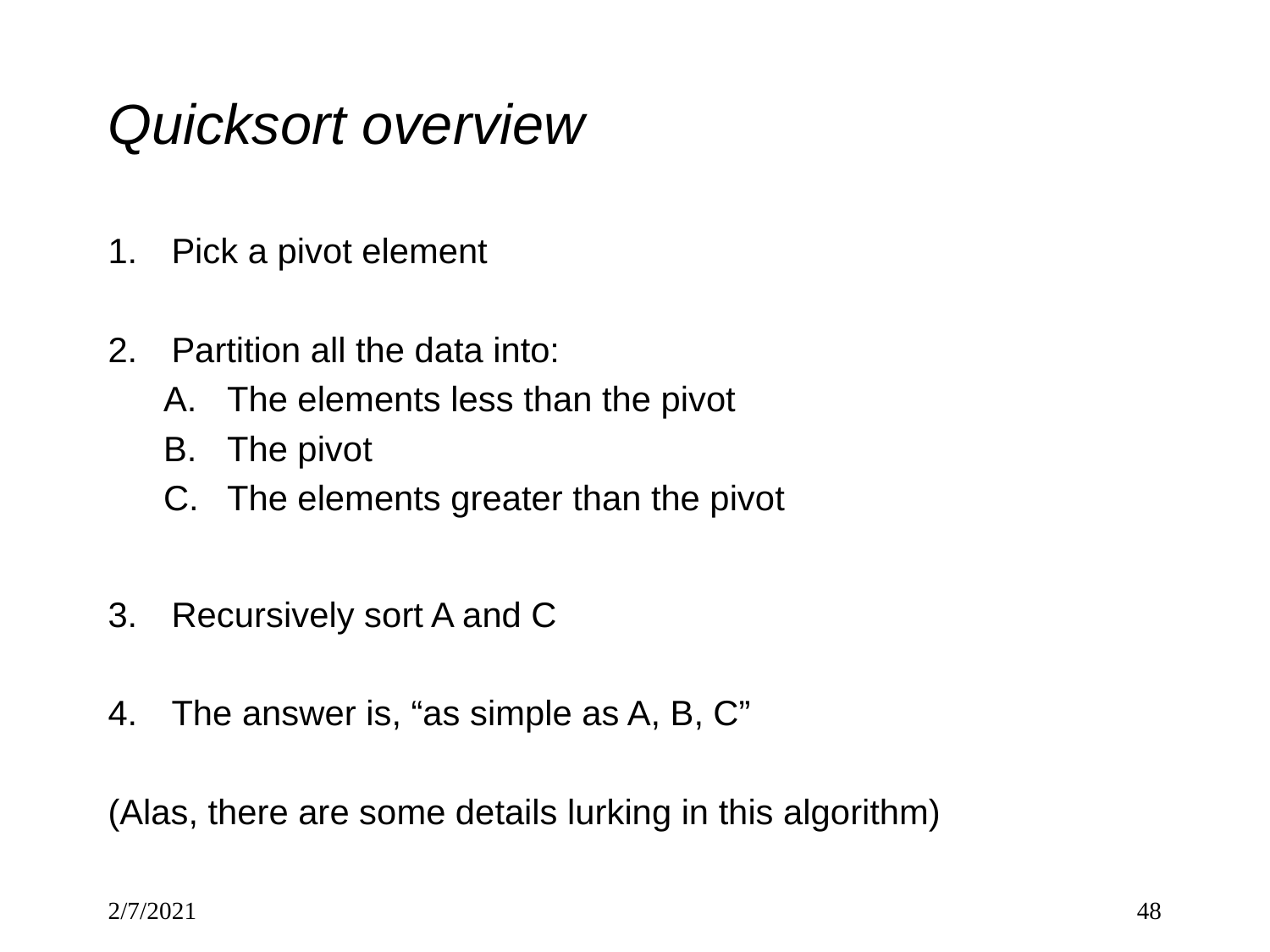

# Quicksort overview
Pick a pivot element

Partition all the data into:
The elements less than the pivot
The pivot
The elements greater than the pivot

Recursively sort A and C

The answer is, “as simple as A, B, C”

(Alas, there are some details lurking in this algorithm)

2/7/2021
48